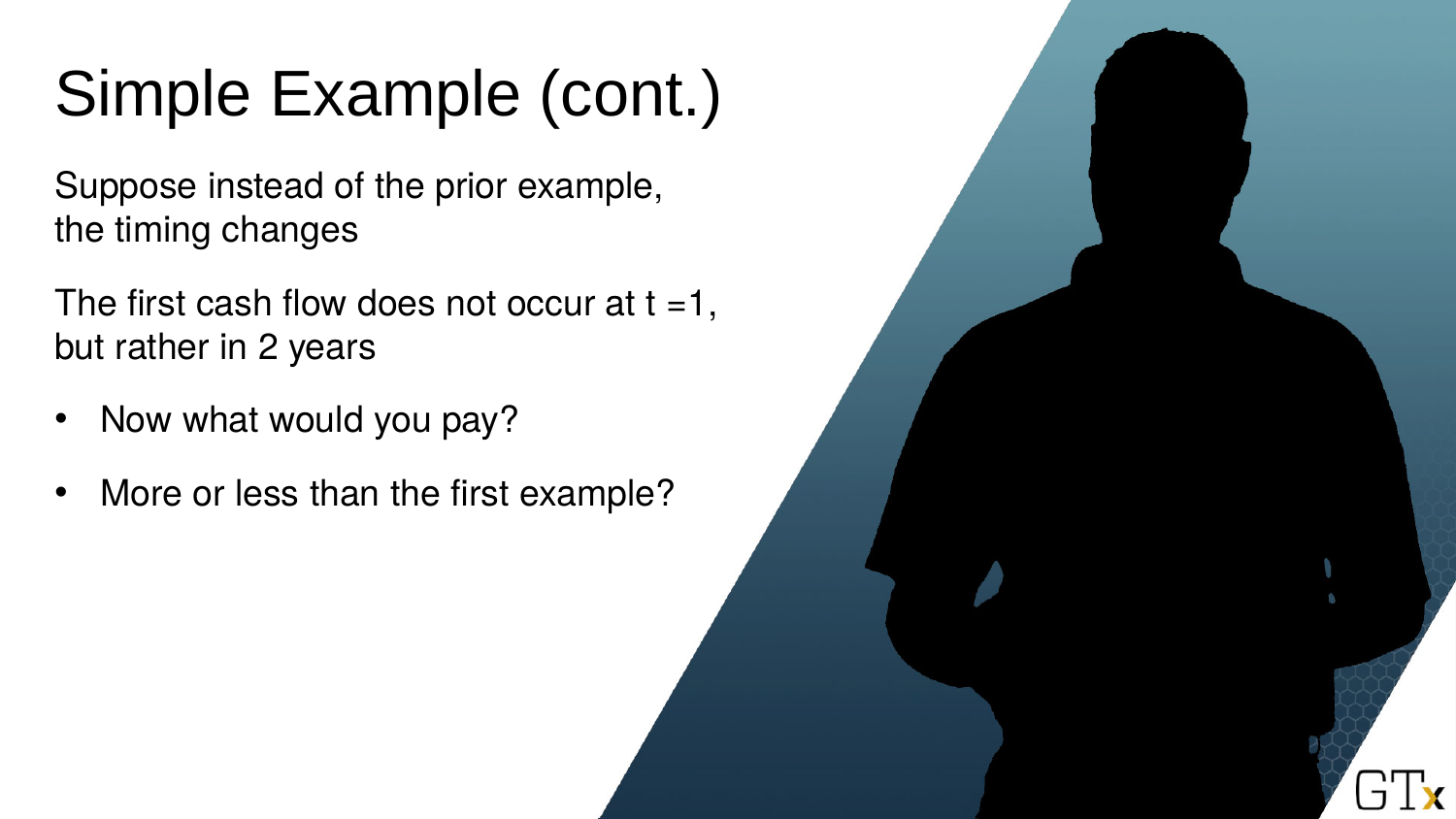

# Simple Example (cont.)
Suppose instead of the prior example, the timing changes

The first cash flow does not occur at t =1, but rather in 2 years

Now what would you pay?

More or less than the first example?